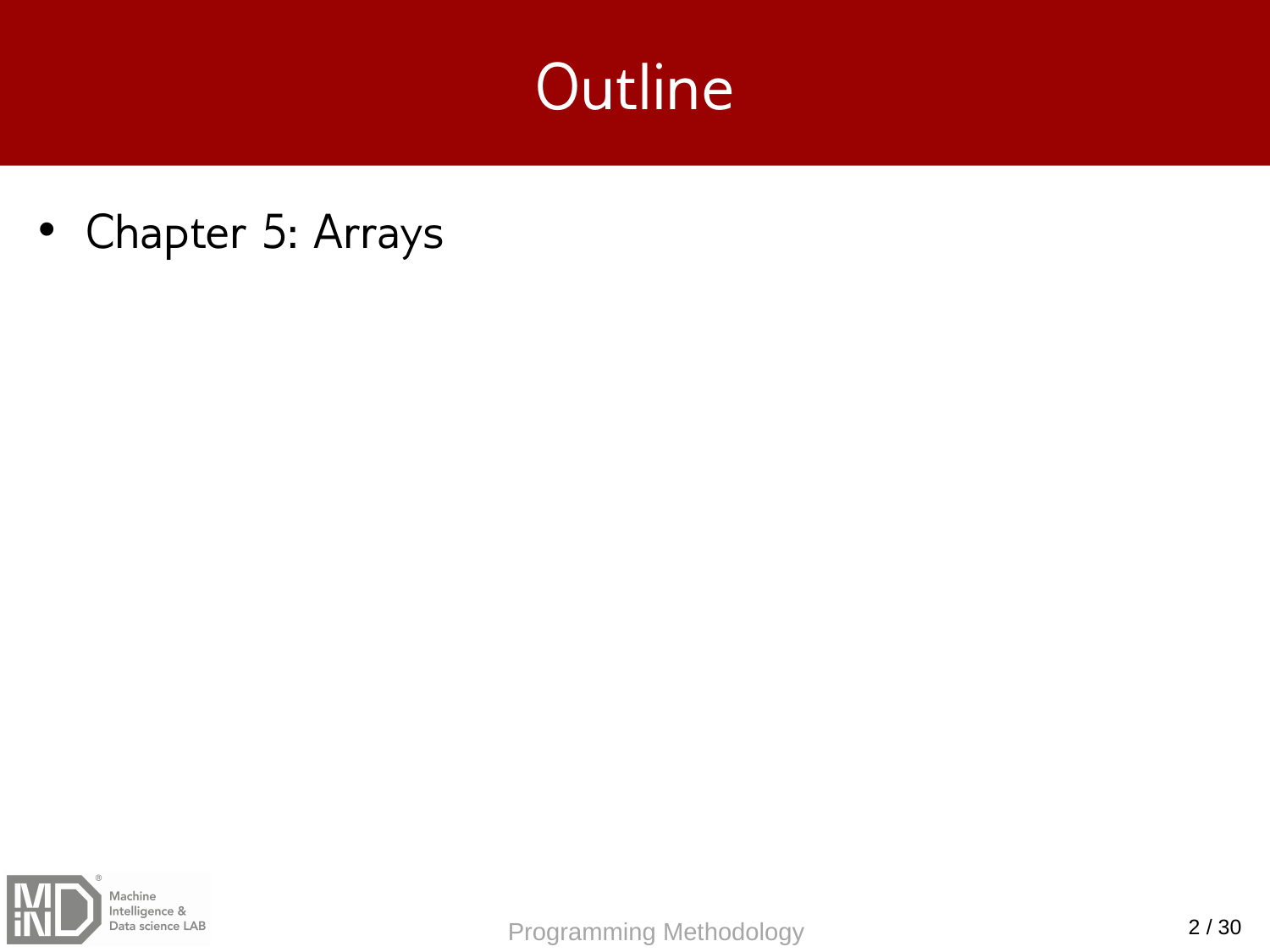

# Outline
Chapter 5: Arrays

2 / 30